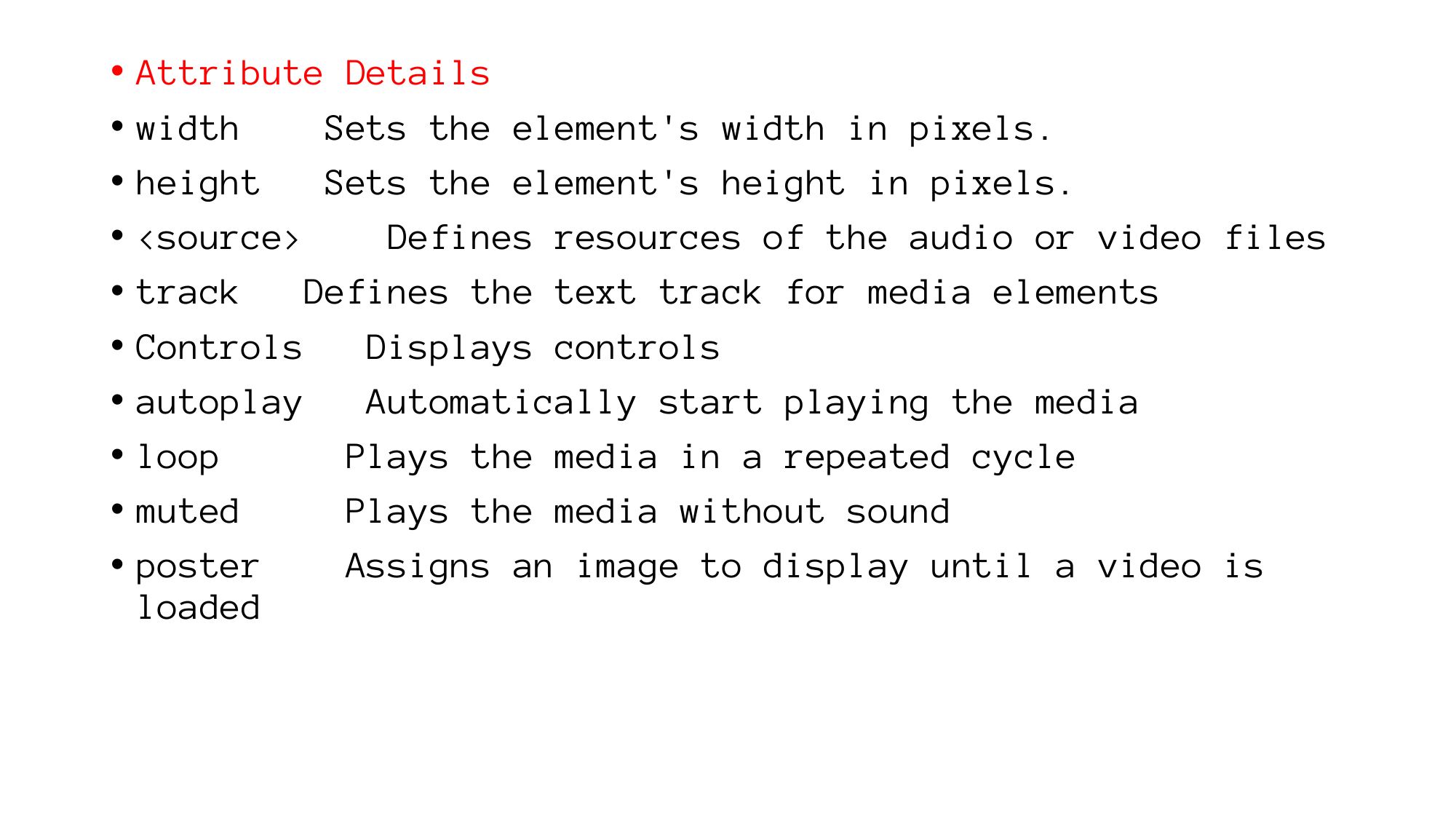

Attribute Details
width    Sets the element's width in pixels.
height   Sets the element's height in pixels.
<source>    Defines resources of the audio or video files
track   Defines the text track for media elements
Controls   Displays controls
autoplay   Automatically start playing the media
loop      Plays the media in a repeated cycle
muted     Plays the media without sound
poster    Assigns an image to display until a video is loaded